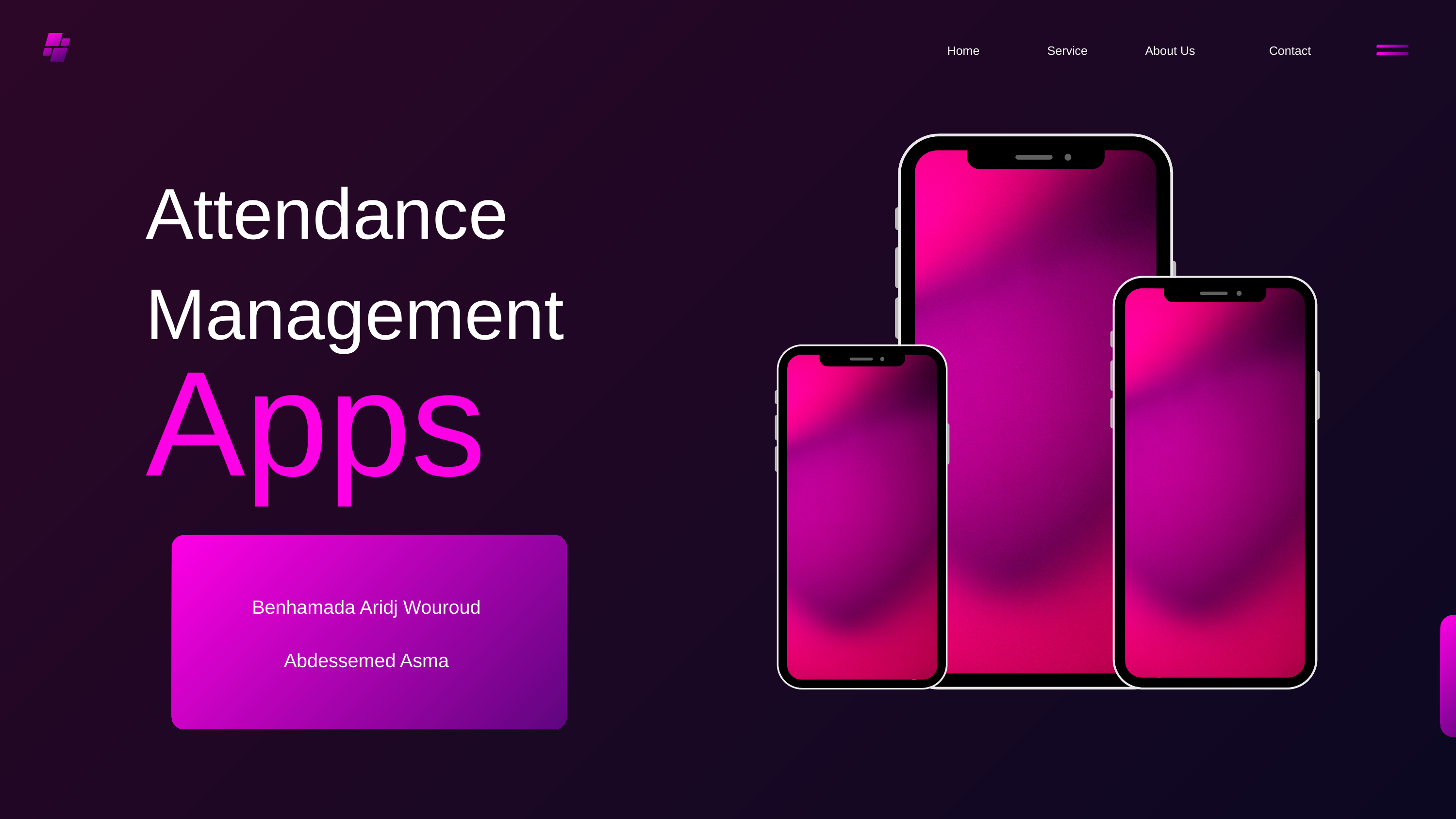

Home
Service
About Us
Contact

Attendance
Management

Apps

Benhamada Aridj Wouroud

Abdessemed Asma